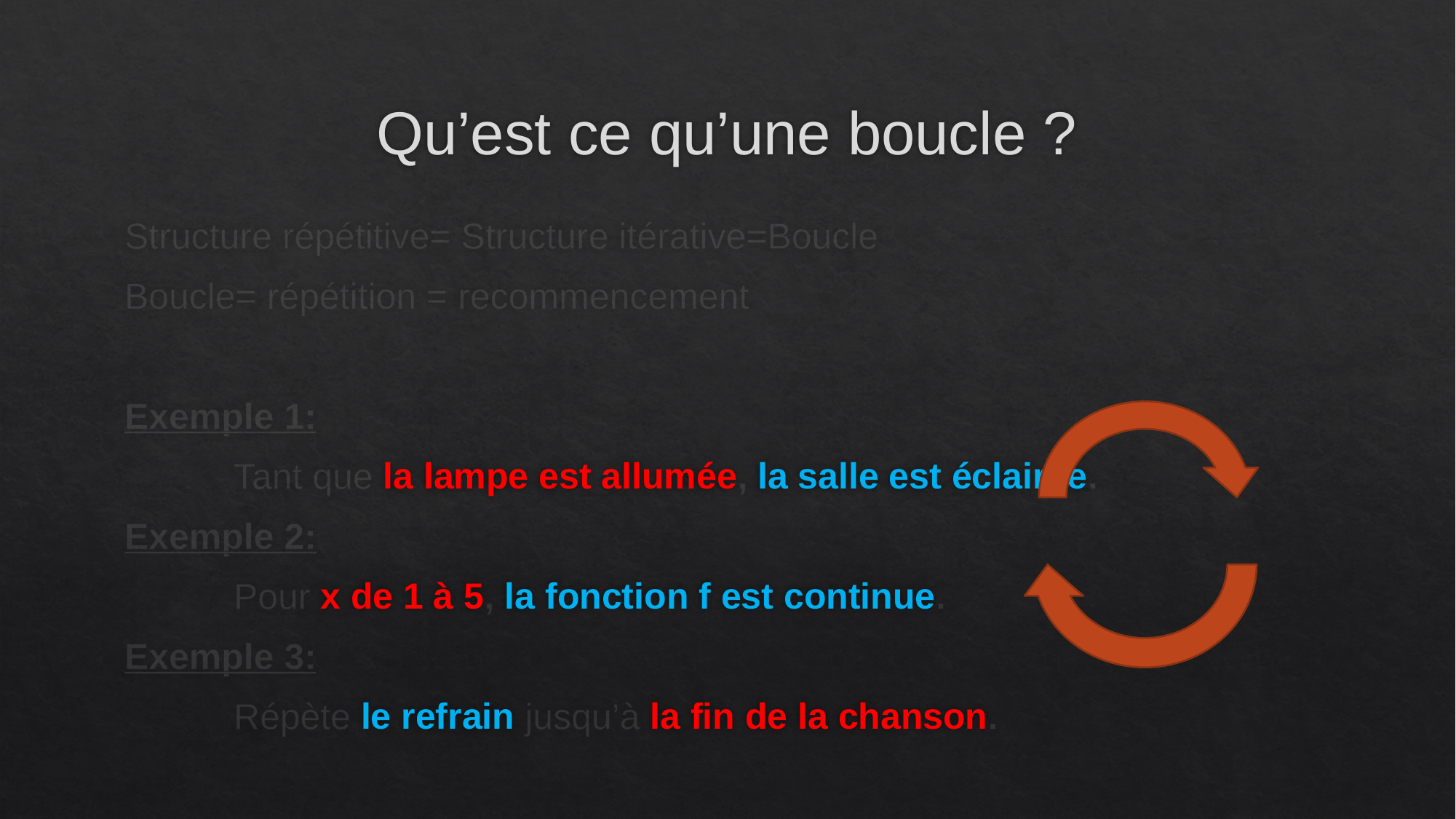

# Qu’est ce qu’une boucle ?
Structure répétitive= Structure itérative=Boucle
Boucle= répétition = recommencement

Exemple 1:
	Tant que la lampe est allumée, la salle est éclairée.
Exemple 2:
	Pour x de 1 à 5, la fonction f est continue.
Exemple 3:
	Répète le refrain jusqu’à la fin de la chanson.